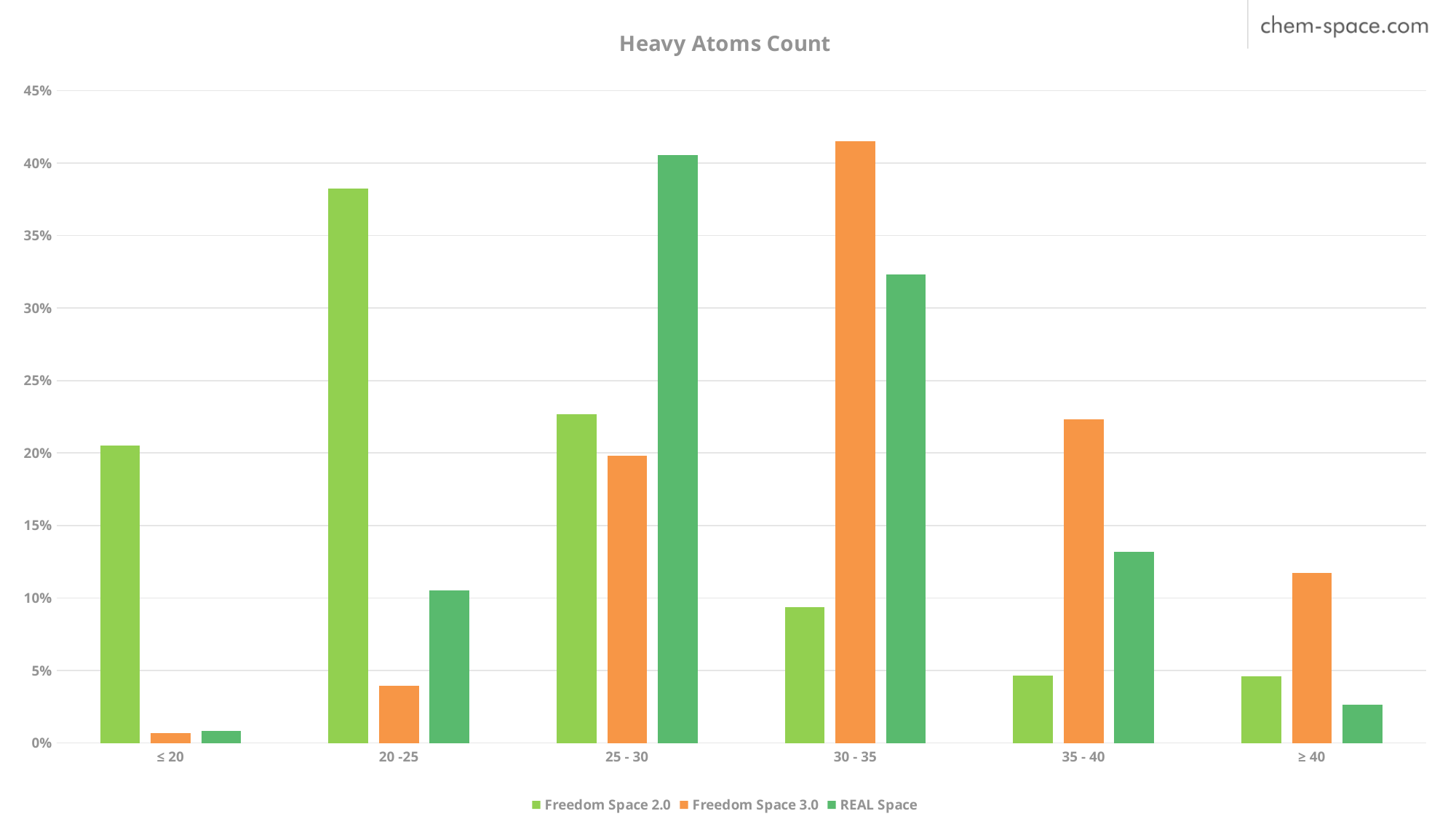

### Chart: Heavy Atoms Count

| Category | Freedom Space 2.0 | Freedom Space 3.0 | REAL Space |
|---|---|---|---|
| ≤ 20 | 0.2051218133337639 | 0.006661936614766017 | 0.008082444604588224 |
| 20 -25 | 0.38220477362866134 | 0.03942867594539158 | 0.10508919435916428 |
| 25 - 30 | 0.22667494763112034 | 0.19814552124718054 | 0.4054070623612669 |
| 30 - 35 | 0.09374677687334758 | 0.41513863714970256 | 0.32326722124473056 |
| 35 - 40 | 0.0464730496354197 | 0.22319996354092483 | 0.13194853326905695 |
| ≥ 40 | 0.04577863889768716 | 0.11742526550203447 | 0.026205544161193108 |